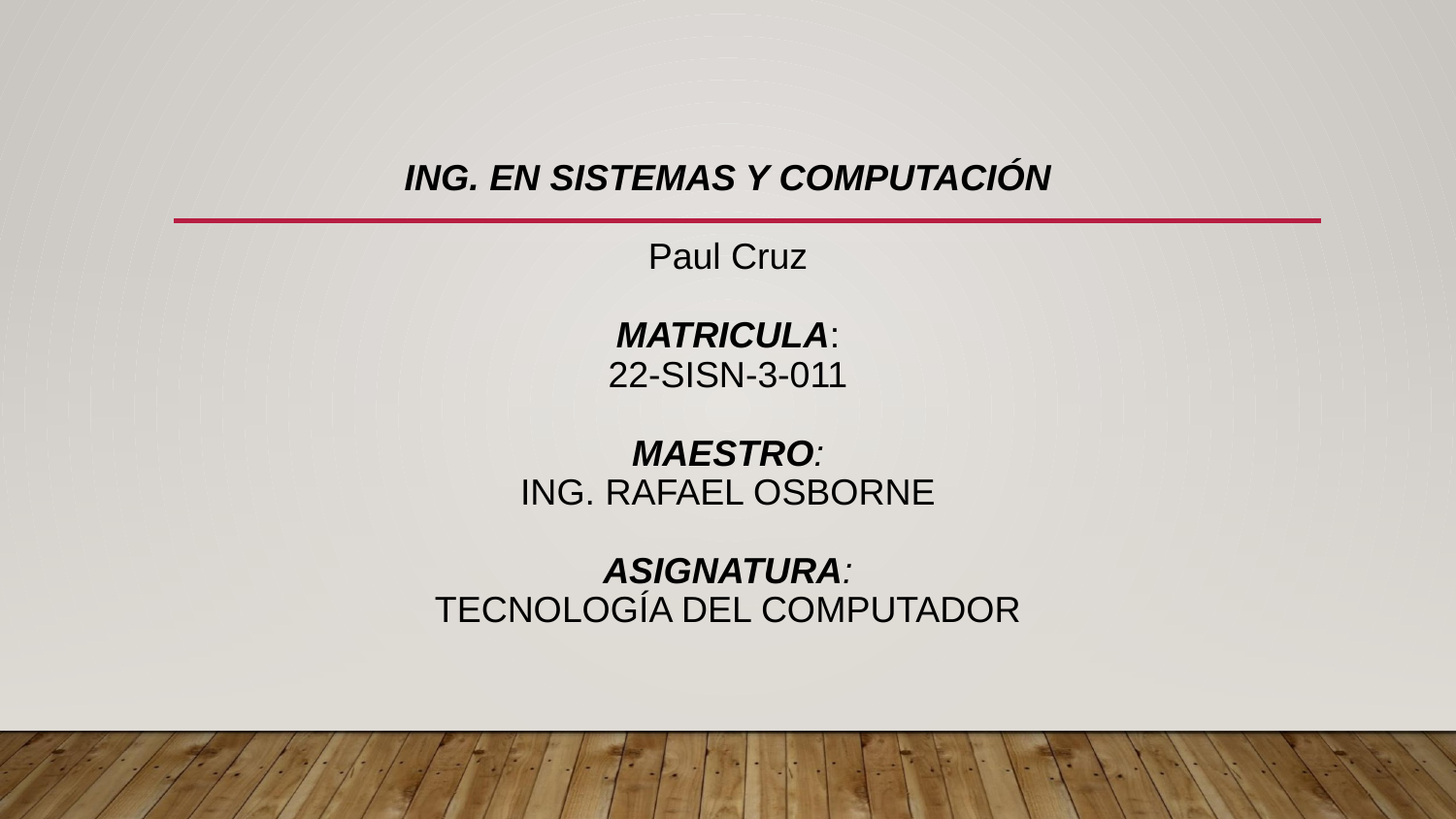

# ING. EN SISTEMAS Y COMPUTACIÓN Paul Cruz MATRICULA: 22-SISN-3-011 MAESTRO: ING. RAFAEL OSBORNE ASIGNATURA: TECNOLOGÍA DEL COMPUTADOR